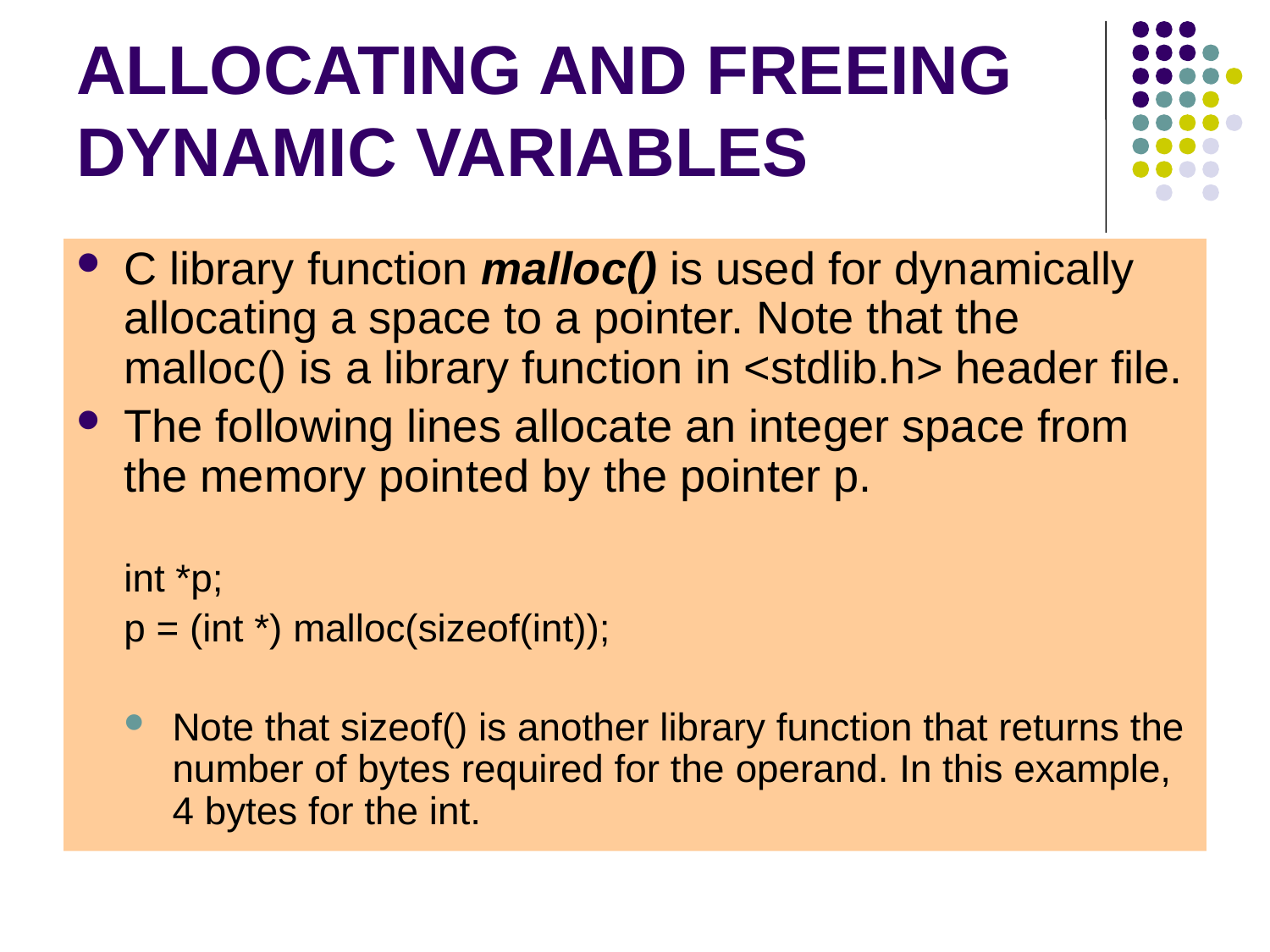

# ALLOCATING AND FREEING DYNAMIC VARIABLES
C library function malloc() is used for dynamically allocating a space to a pointer. Note that the malloc() is a library function in <stdlib.h> header file.
The following lines allocate an integer space from the memory pointed by the pointer p.

int *p;
p = (int *) malloc(sizeof(int));

Note that sizeof() is another library function that returns the number of bytes required for the operand. In this example, 4 bytes for the int.